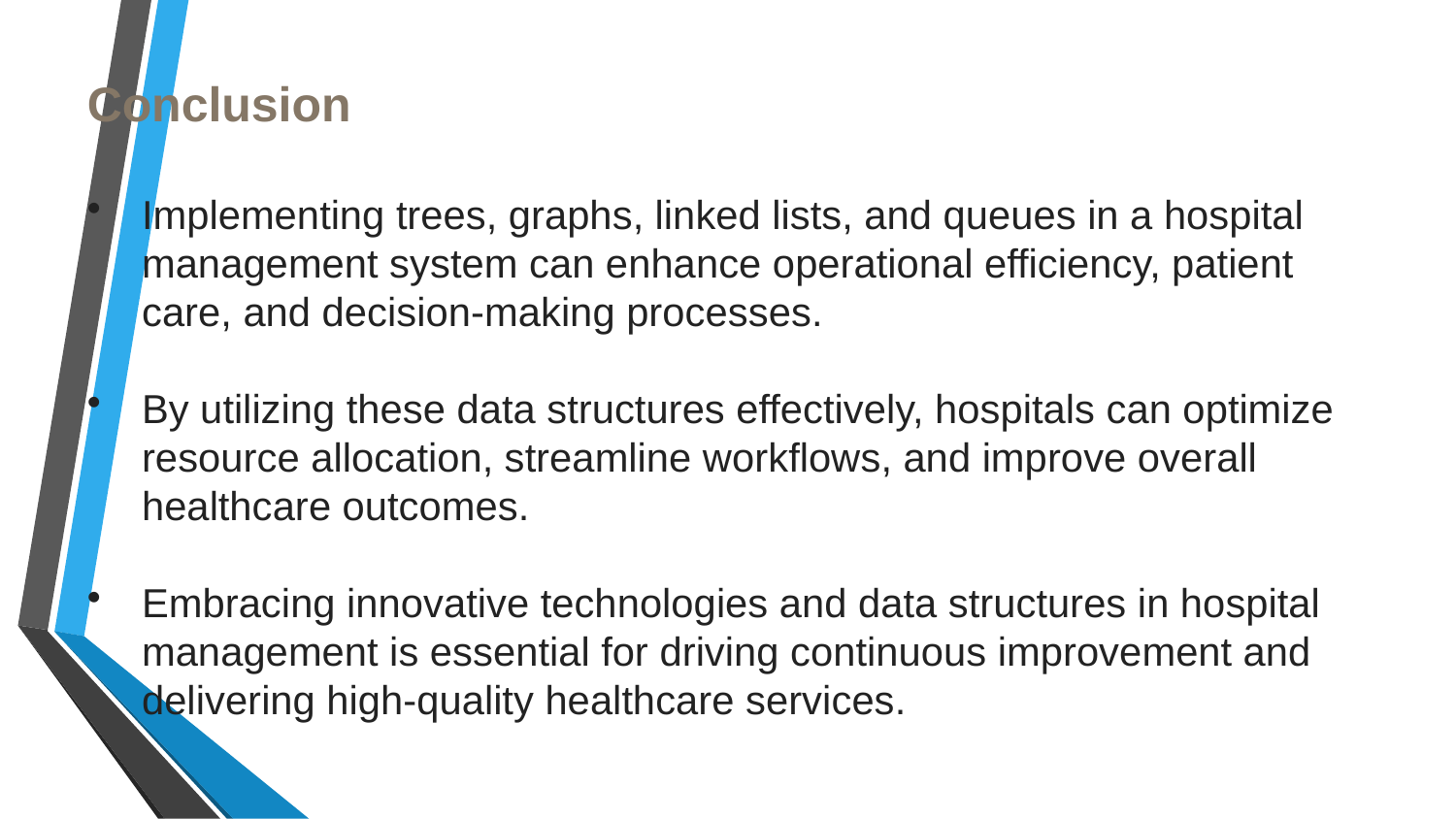

Conclusion
Implementing trees, graphs, linked lists, and queues in a hospital management system can enhance operational efficiency, patient care, and decision-making processes.

By utilizing these data structures effectively, hospitals can optimize resource allocation, streamline workflows, and improve overall healthcare outcomes.

Embracing innovative technologies and data structures in hospital management is essential for driving continuous improvement and delivering high-quality healthcare services.